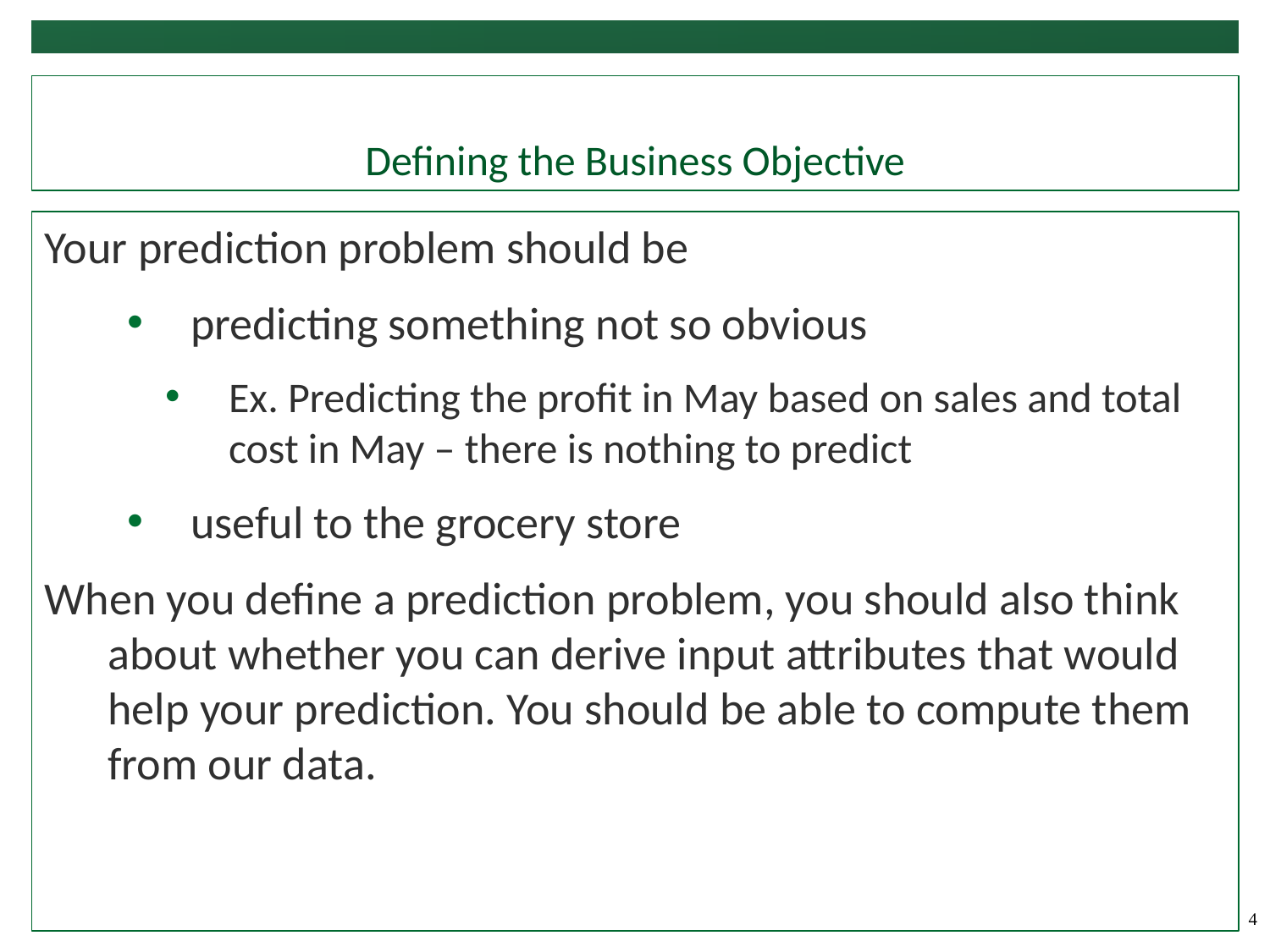

# Defining the Business Objective
Your prediction problem should be
predicting something not so obvious
Ex. Predicting the profit in May based on sales and total cost in May – there is nothing to predict
useful to the grocery store
When you define a prediction problem, you should also think about whether you can derive input attributes that would help your prediction. You should be able to compute them from our data.

4